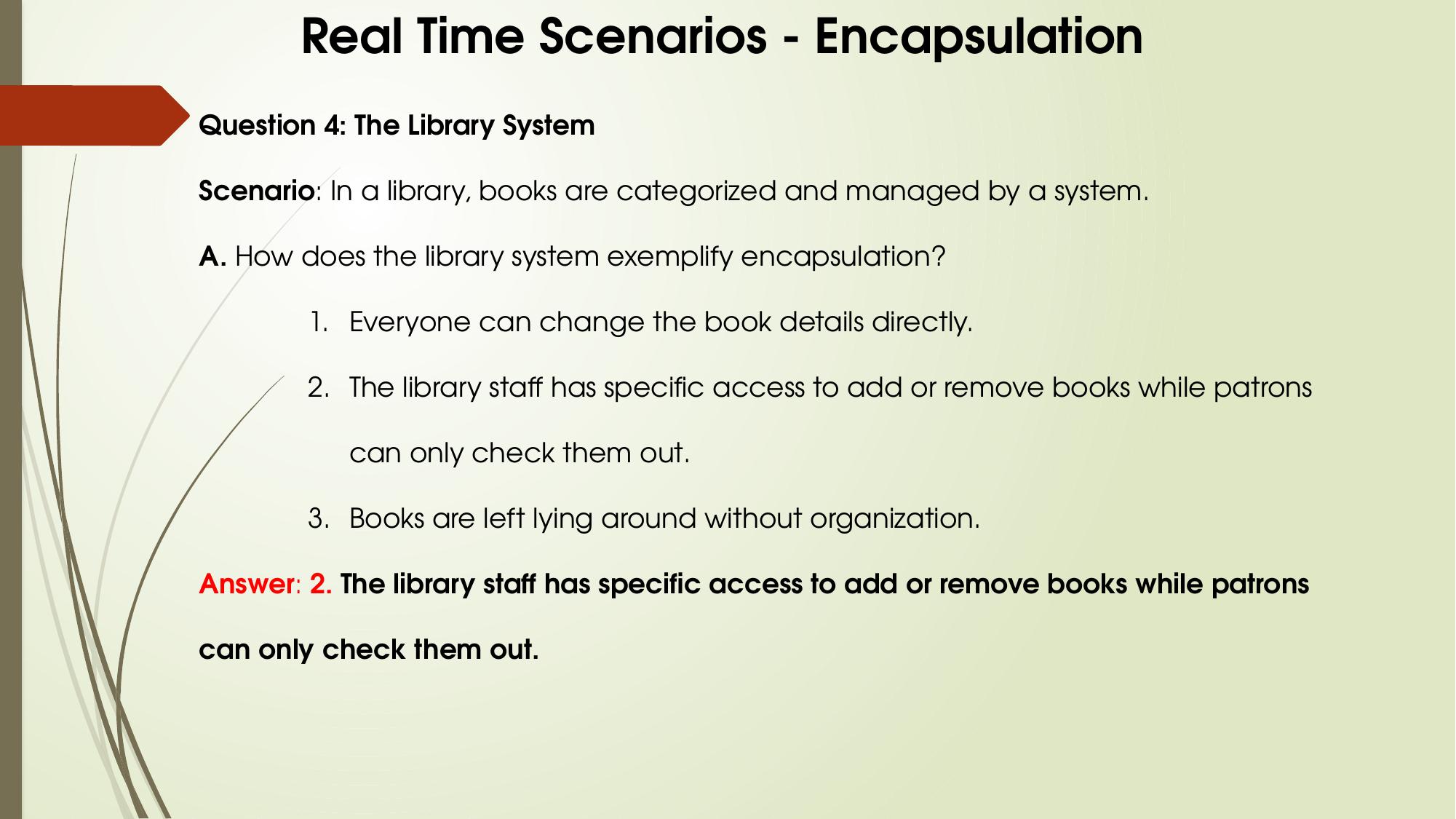

Real Time Scenarios - Encapsulation
Question 4: The Library System
Scenario: In a library, books are categorized and managed by a system.
A. How does the library system exemplify encapsulation?
Everyone can change the book details directly.
The library staff has specific access to add or remove books while patrons can only check them out.
Books are left lying around without organization.
Answer: 2. The library staff has specific access to add or remove books while patrons can only check them out.